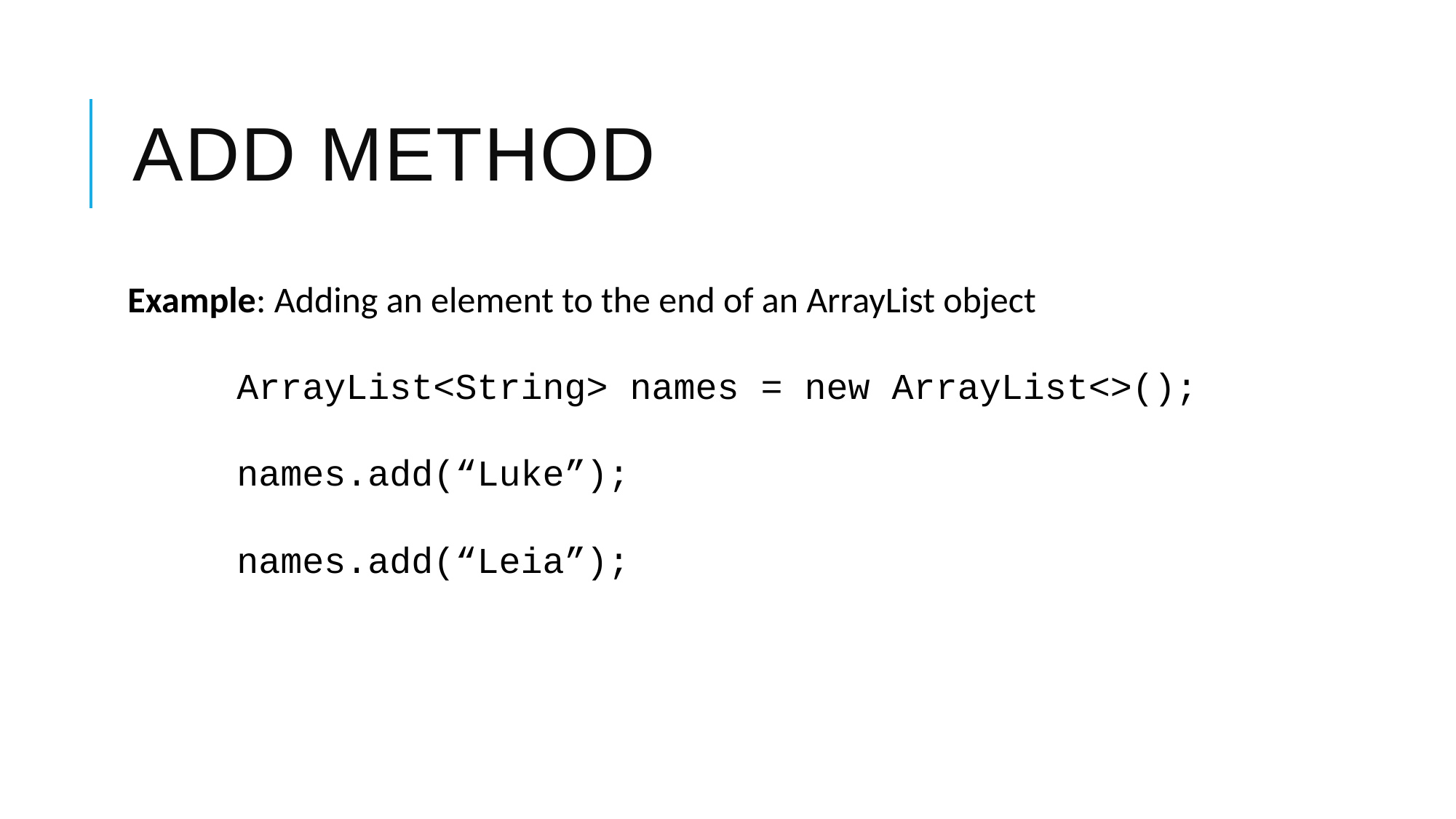

# Add Method
Example: Adding an element to the end of an ArrayList object
	ArrayList<String> names = new ArrayList<>();
	names.add(“Luke”);
	names.add(“Leia”);